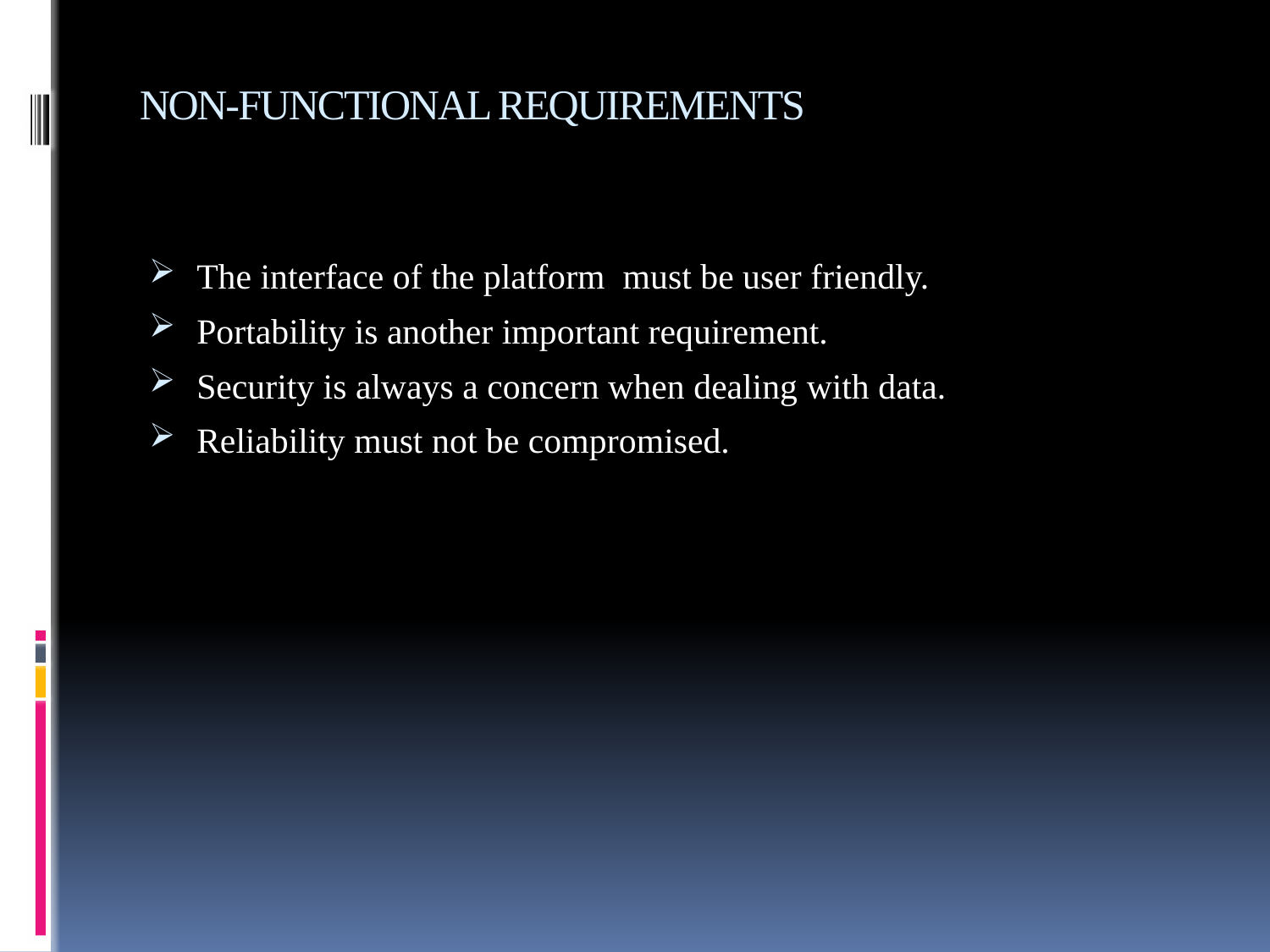

# NON-FUNCTIONAL REQUIREMENTS
The interface of the platform  must be user friendly.
Portability is another important requirement.
Security is always a concern when dealing with data.
Reliability must not be compromised.